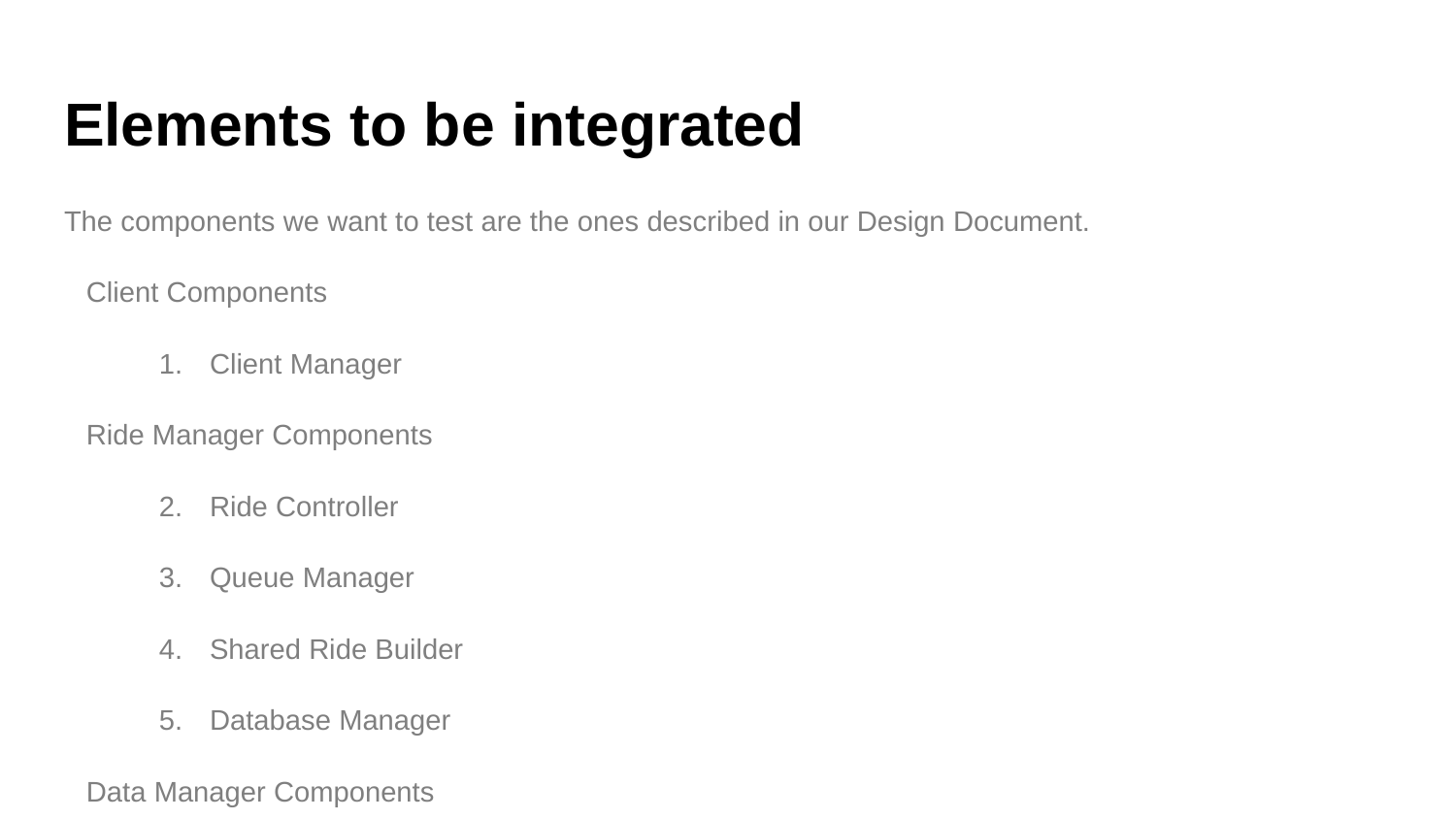

# Elements to be integrated
The components we want to test are the ones described in our Design Document.
Client Components
Client Manager
Ride Manager Components
Ride Controller
Queue Manager
Shared Ride Builder
Database Manager
Data Manager Components
Data Controller
Authentication Manager
Profile Editor